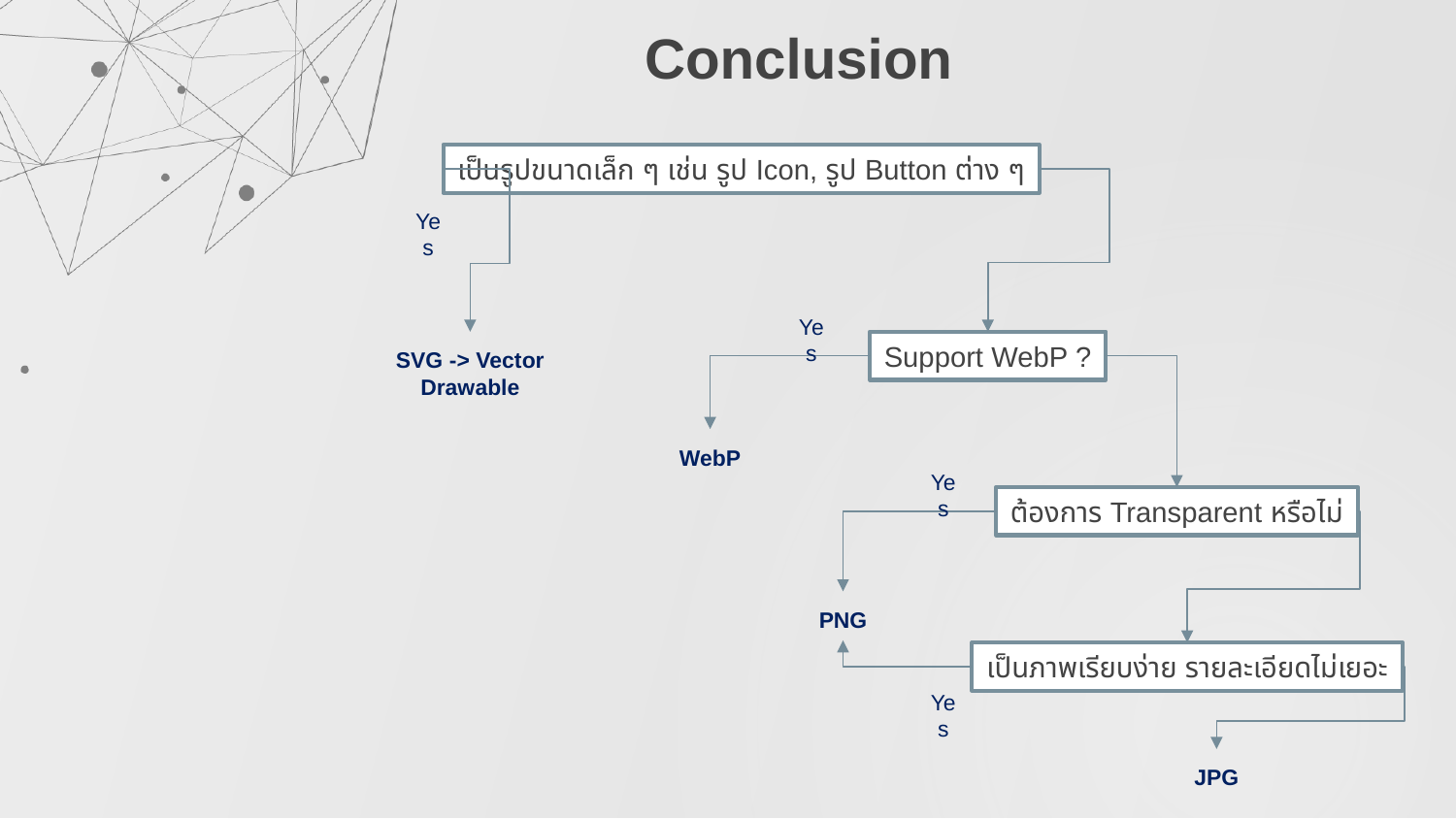

# Conclusion
เป็นรูปขนาดเล็ก ๆ เช่น รูป Icon, รูป Button ต่าง ๆ
Yes
Yes
SVG -> Vector Drawable
Support WebP ?
WebP
Yes
ต้องการ Transparent หรือไม่
PNG
เป็นภาพเรียบง่าย รายละเอียดไม่เยอะ
Yes
JPG